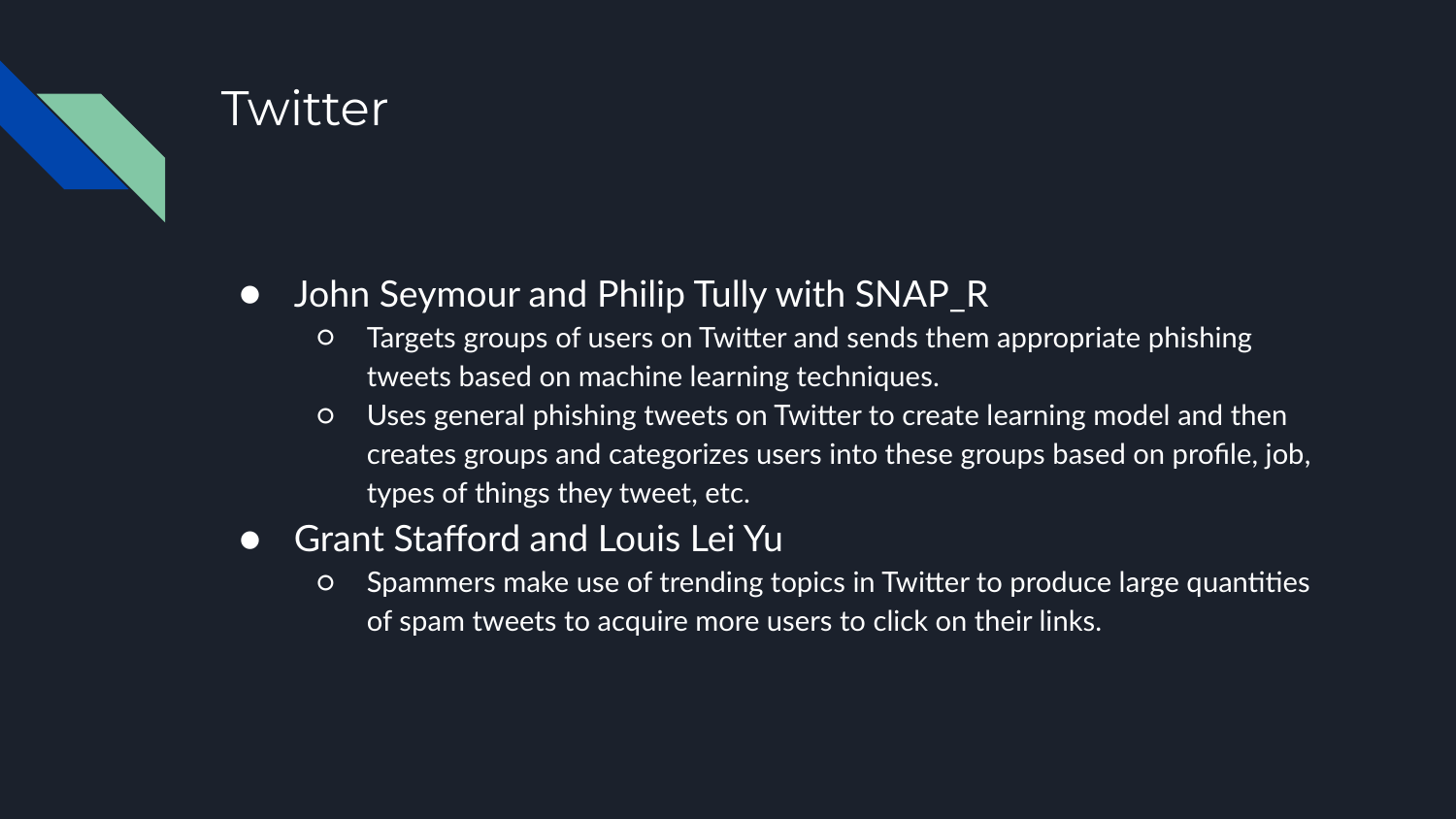

# Twitter
John Seymour and Philip Tully with SNAP_R
Targets groups of users on Twitter and sends them appropriate phishing tweets based on machine learning techniques.
Uses general phishing tweets on Twitter to create learning model and then creates groups and categorizes users into these groups based on profile, job, types of things they tweet, etc.
Grant Stafford and Louis Lei Yu
Spammers make use of trending topics in Twitter to produce large quantities of spam tweets to acquire more users to click on their links.